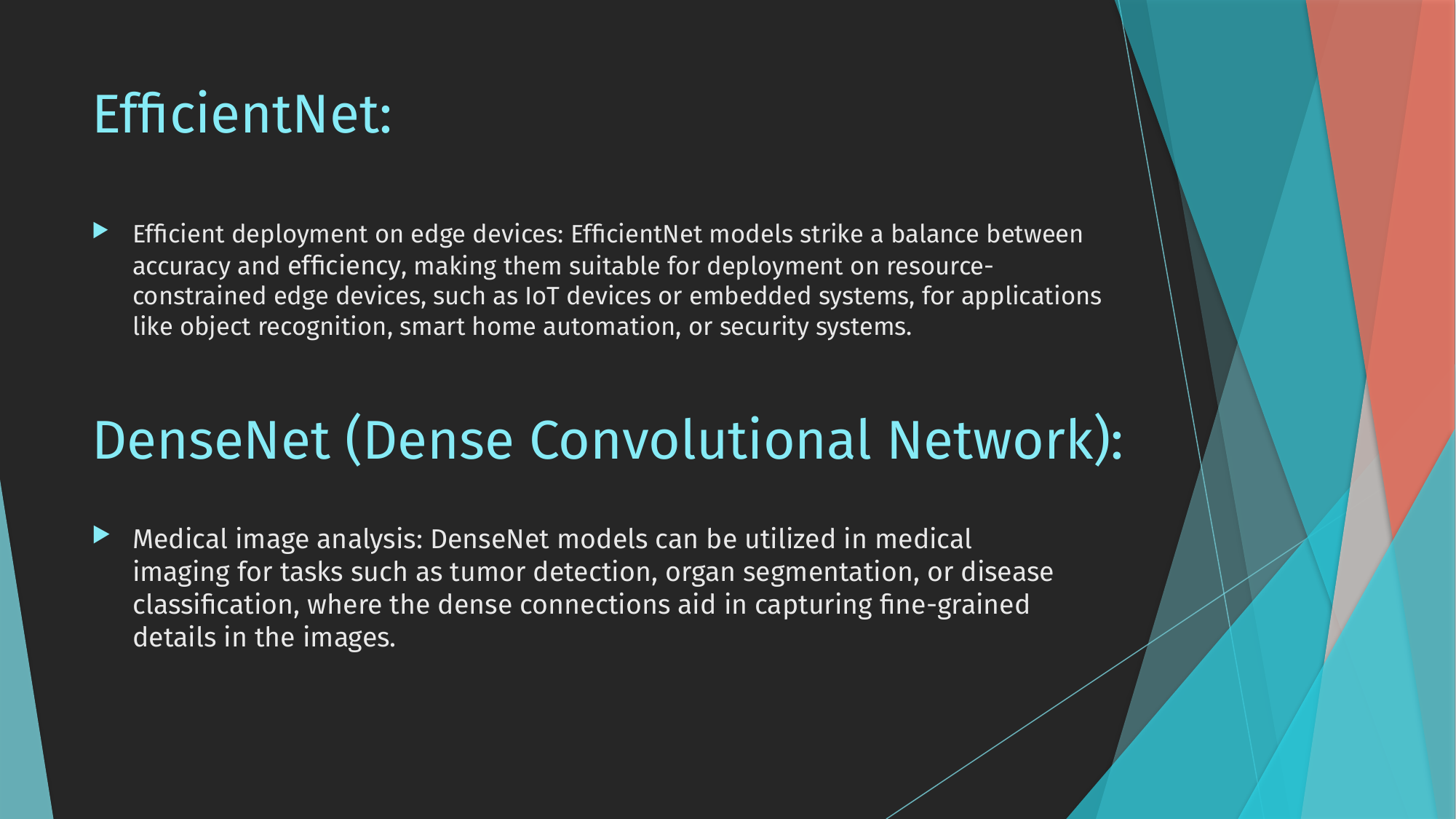

# EfficientNet:
Efficient deployment on edge devices: EfficientNet models strike a balance between accuracy and efficiency, making them suitable for deployment on resource-constrained edge devices, such as IoT devices or embedded systems, for applications like object recognition, smart home automation, or security systems.
DenseNet (Dense Convolutional Network):

Medical image analysis: DenseNet models can be utilized in medical imaging for tasks such as tumor detection, organ segmentation, or disease classification, where the dense connections aid in capturing fine-grained details in the images.